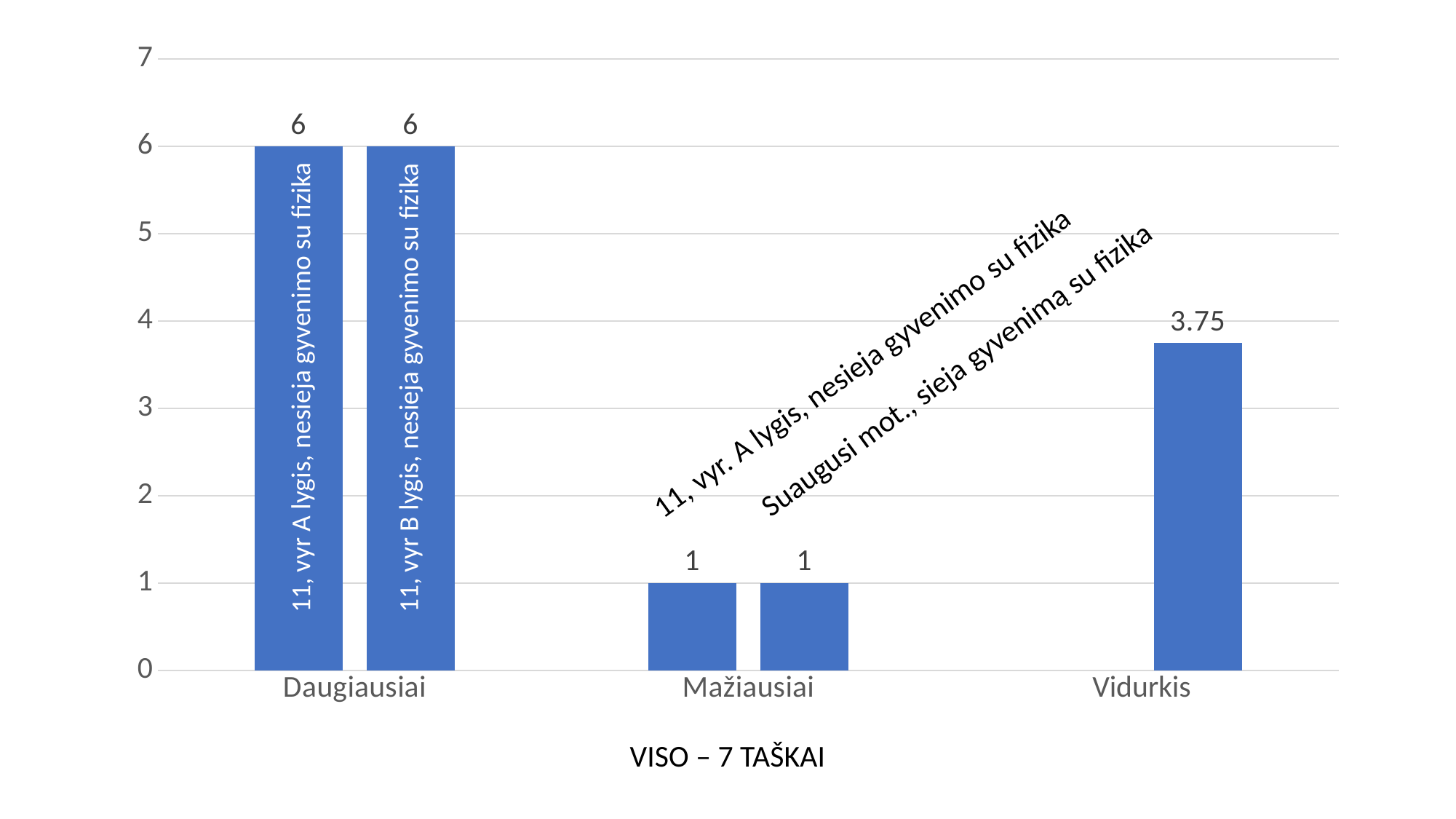

### Chart

| Category | Series 1 | Series 2 |
|---|---|---|
| Daugiausiai | 6.0 | 6.0 |
| Mažiausiai | 1.0 | 1.0 |
| Vidurkis | None | 3.75 |
Suaugusi mot., sieja gyvenimą su fizika
11, vyr. A lygis, nesieja gyvenimo su fizika
11, vyr A lygis, nesieja gyvenimo su fizika
11, vyr B lygis, nesieja gyvenimo su fizika
# viso – 7 taškai